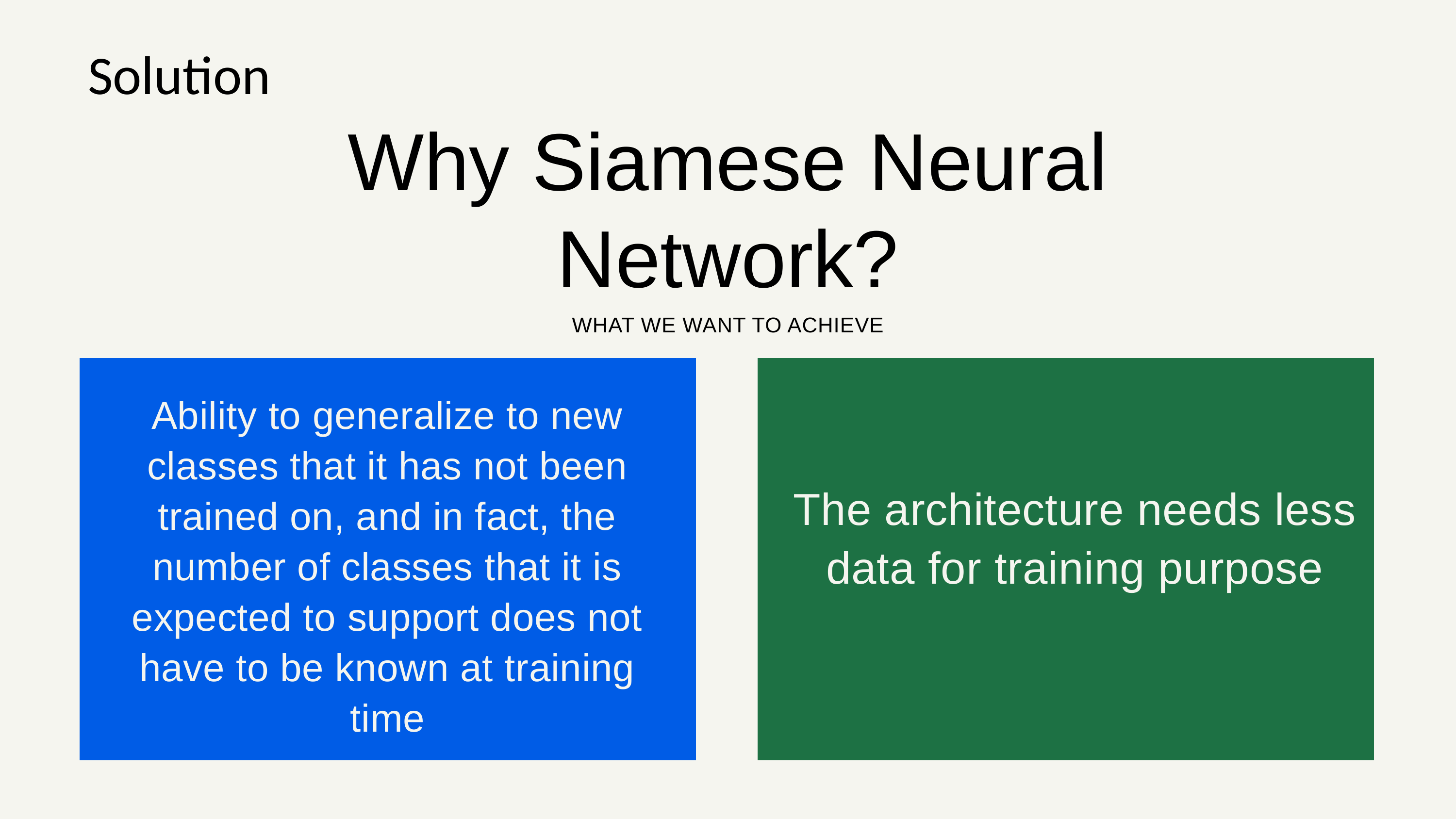

Solution
Why Siamese Neural Network?
WHAT WE WANT TO ACHIEVE

Ability to generalize to new classes that it has not been trained on, and in fact, the number of classes that it is expected to support does not have to be known at training time
The architecture needs less data for training purpose